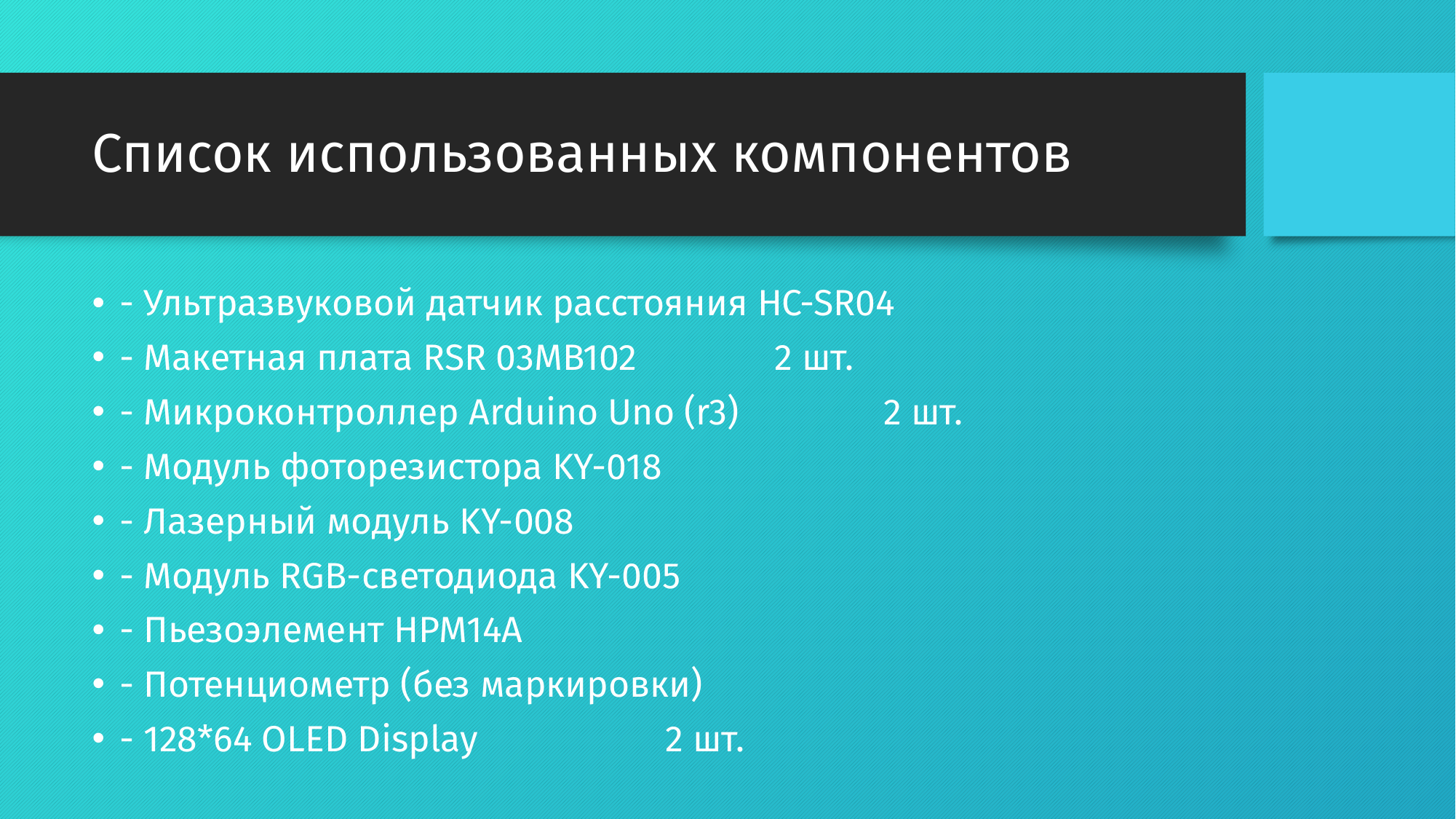

# Список использованных компонентов
- Ультразвуковой датчик расстояния HC-SR04
- Макетная плата RSR 03MB102		2 шт.
- Микроконтроллер Arduino Uno (r3) 		2 шт.
- Модуль фоторезистора KY-018
- Лазерный модуль KY-008
- Модуль RGB-светодиода KY-005
- Пьезоэлемент HPM14A
- Потенциометр (без маркировки)
- 128*64 OLED Display 		2 шт.